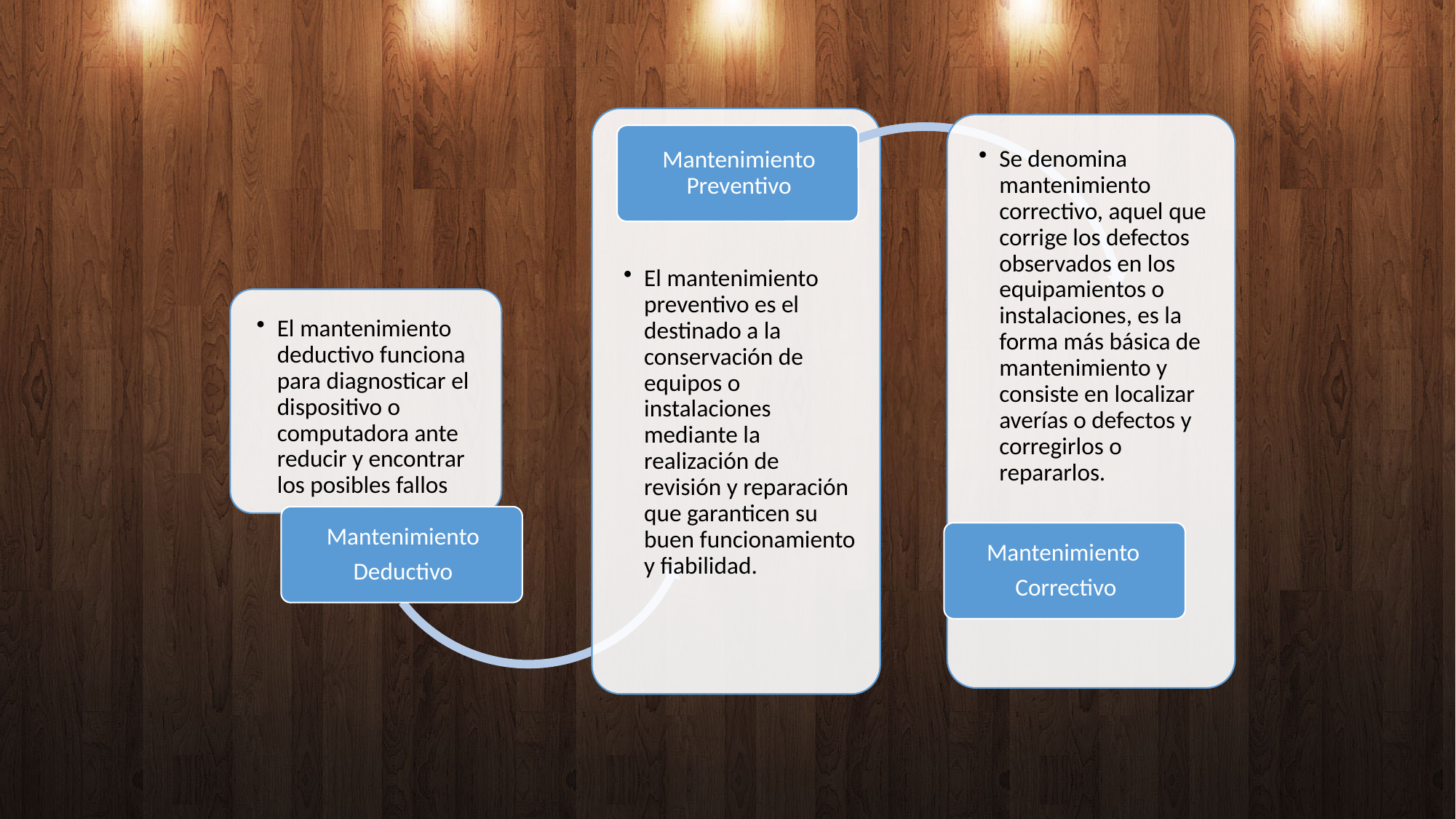

El mantenimiento deductivo funciona para diagnosticar el dispositivo o computadora ante reducir y encontrar los posibles fallos
Mantenimiento
Deductivo
El mantenimiento preventivo es el destinado a la conservación de equipos o instalaciones mediante la realización de revisión y reparación que garanticen su buen funcionamiento y fiabilidad.
Mantenimiento Preventivo
Se denomina mantenimiento correctivo, aquel que corrige los defectos observados en los equipamientos o instalaciones, es la forma más básica de mantenimiento y consiste en localizar averías o defectos y corregirlos o repararlos.
Mantenimiento
Correctivo